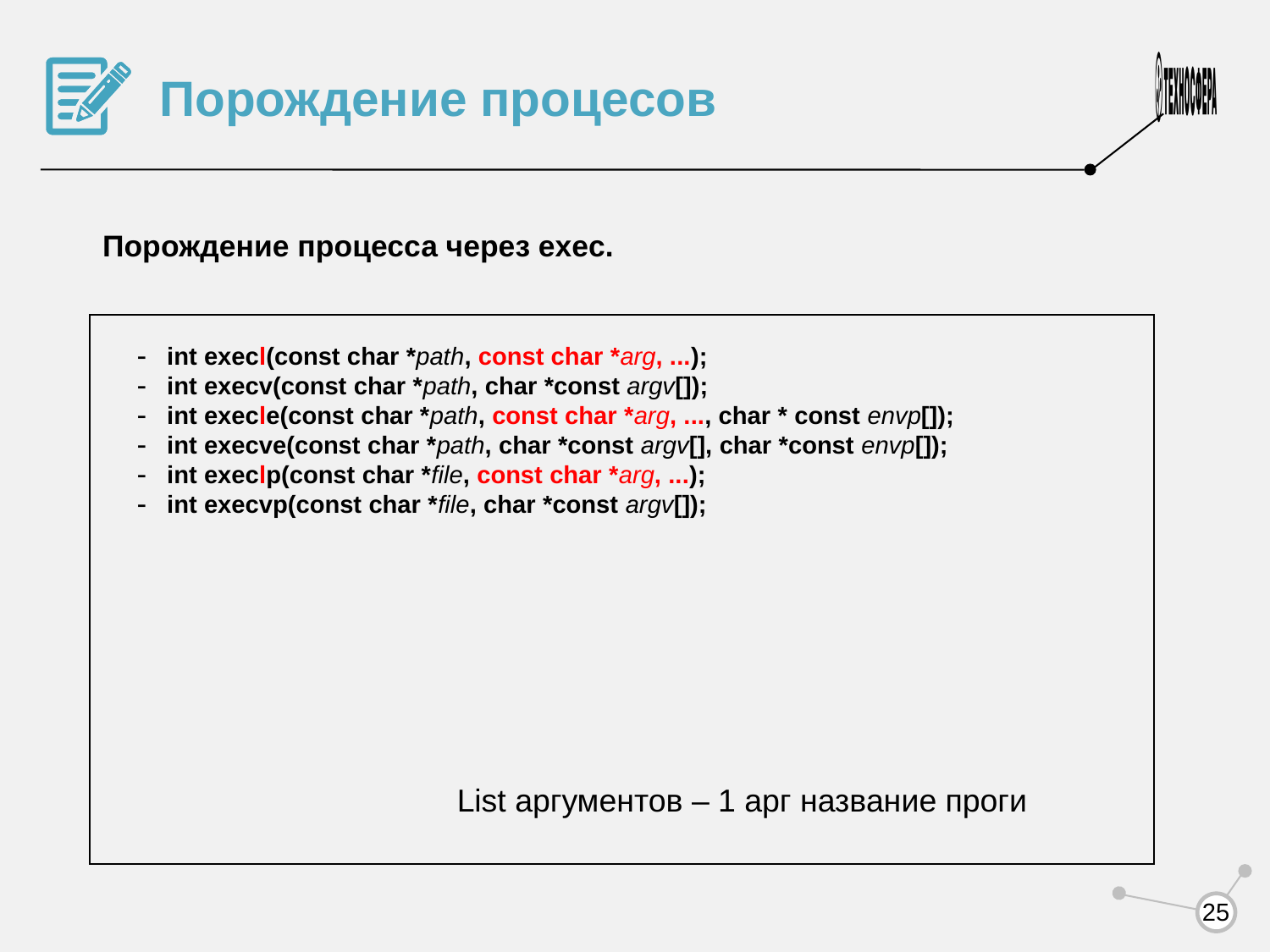

Порождение процесов
Порождение процесса через exec.
int execl(const char *path, const char *arg, ...);
int execv(const char *path, char *const argv[]);
int execle(const char *path, const char *arg, ..., char * const envp[]);
int execve(const char *path, char *const argv[], char *const envp[]);
int execlp(const char *file, const char *arg, ...);
int execvp(const char *file, char *const argv[]);
List аргументов – 1 арг название проги
25